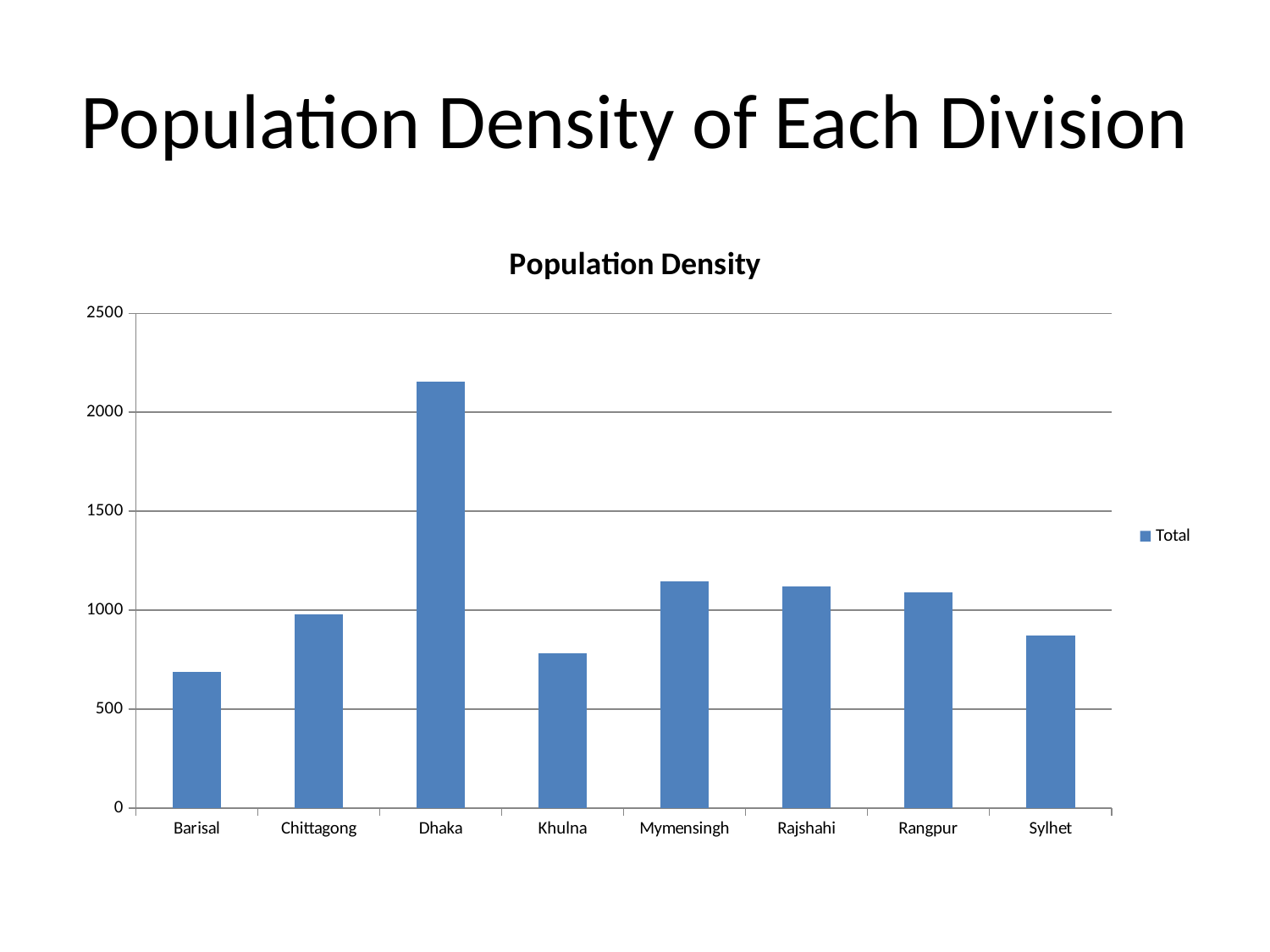

# Population Density of Each Division

### Chart: Population Density

| Category | Total |
|---|---|
| Barisal | 688.0 |
| Chittagong | 979.0 |
| Dhaka | 2156.0 |
| Khulna | 782.0 |
| Mymensingh | 1146.0 |
| Rajshahi | 1121.0 |
| Rangpur | 1088.0 |
| Sylhet | 873.0 |